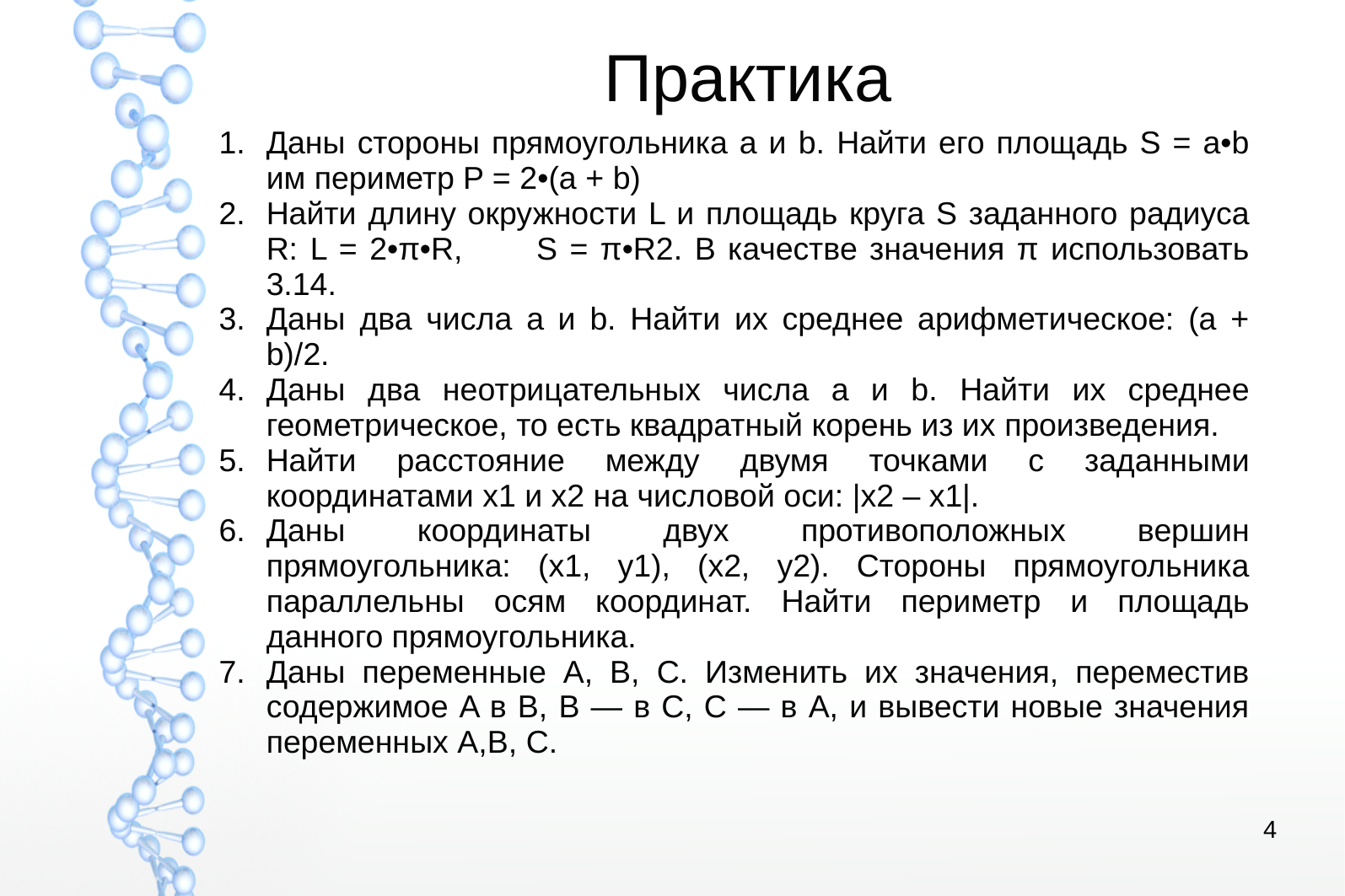

# Практика
Даны стороны прямоугольника a и b. Найти его площадь S = a•b им периметр P = 2•(a + b)
Найти длину окружности L и площадь круга S заданного радиуса R: L = 2•π•R,      S = π•R2. В качестве значения π использовать 3.14.
Даны два числа a и b. Найти их среднее арифметическое: (a + b)/2.
Даны два неотрицательных числа a и b. Найти их среднее геометрическое, то есть квадратный корень из их произведения.
Найти расстояние между двумя точками с заданными координатами x1 и x2 на числовой оси: |x2 – x1|.
Даны координаты двух противоположных вершин прямоугольника: (x1, y1), (x2, y2). Стороны прямоугольника параллельны осям координат. Найти периметр и площадь данного прямоугольника.
Даны переменные A, B, C. Изменить их значения, переместив содержимое A в B, B — в C, C — в A, и вывести новые значения переменных A,B, C.

4